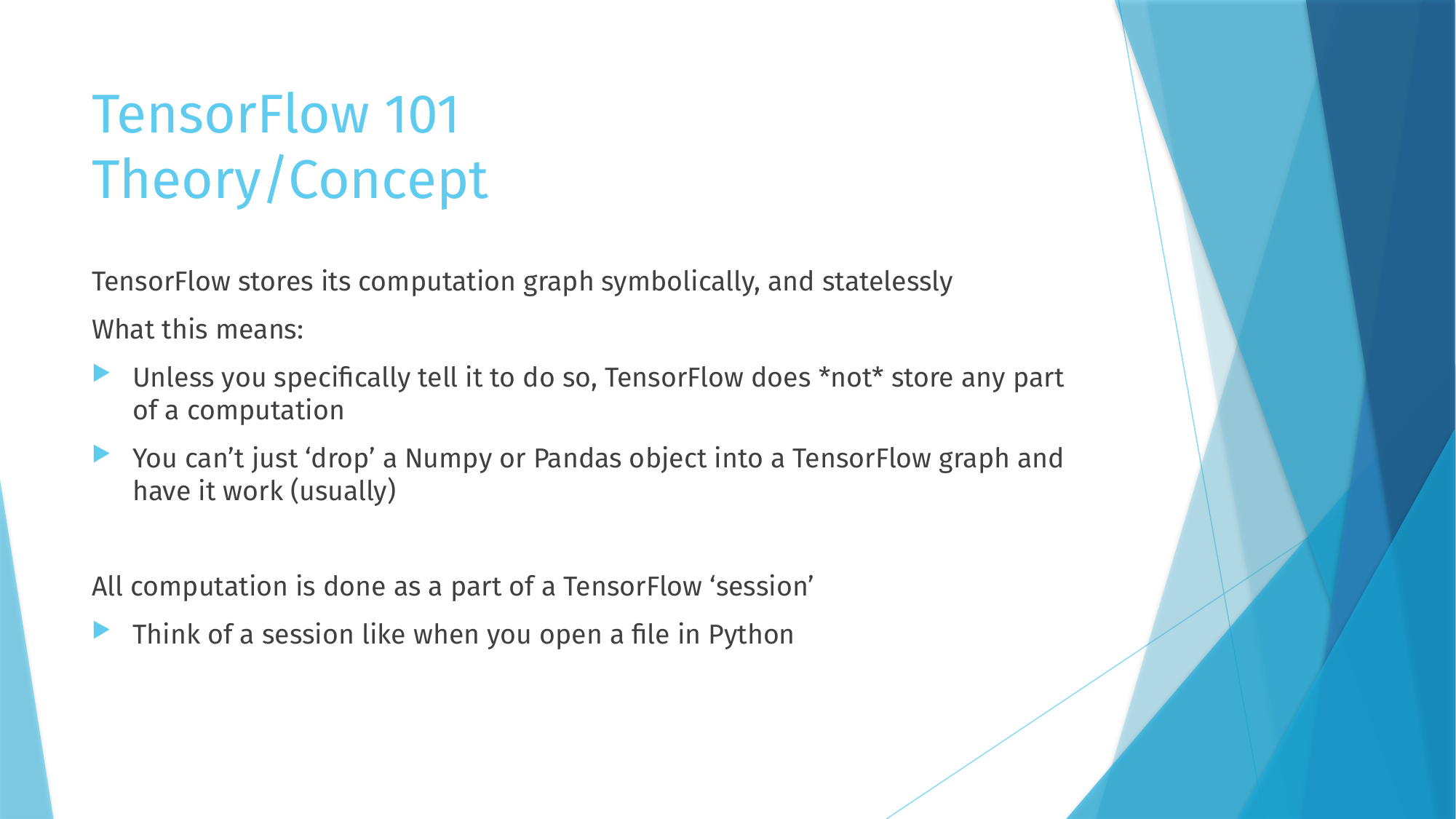

# TensorFlow 101 Theory/Concept
TensorFlow stores its computation graph symbolically, and statelessly
What this means:
Unless you specifically tell it to do so, TensorFlow does *not* store any part of a computation
You can’t just ‘drop’ a Numpy or Pandas object into a TensorFlow graph and have it work (usually)

All computation is done as a part of a TensorFlow ‘session’
Think of a session like when you open a file in Python